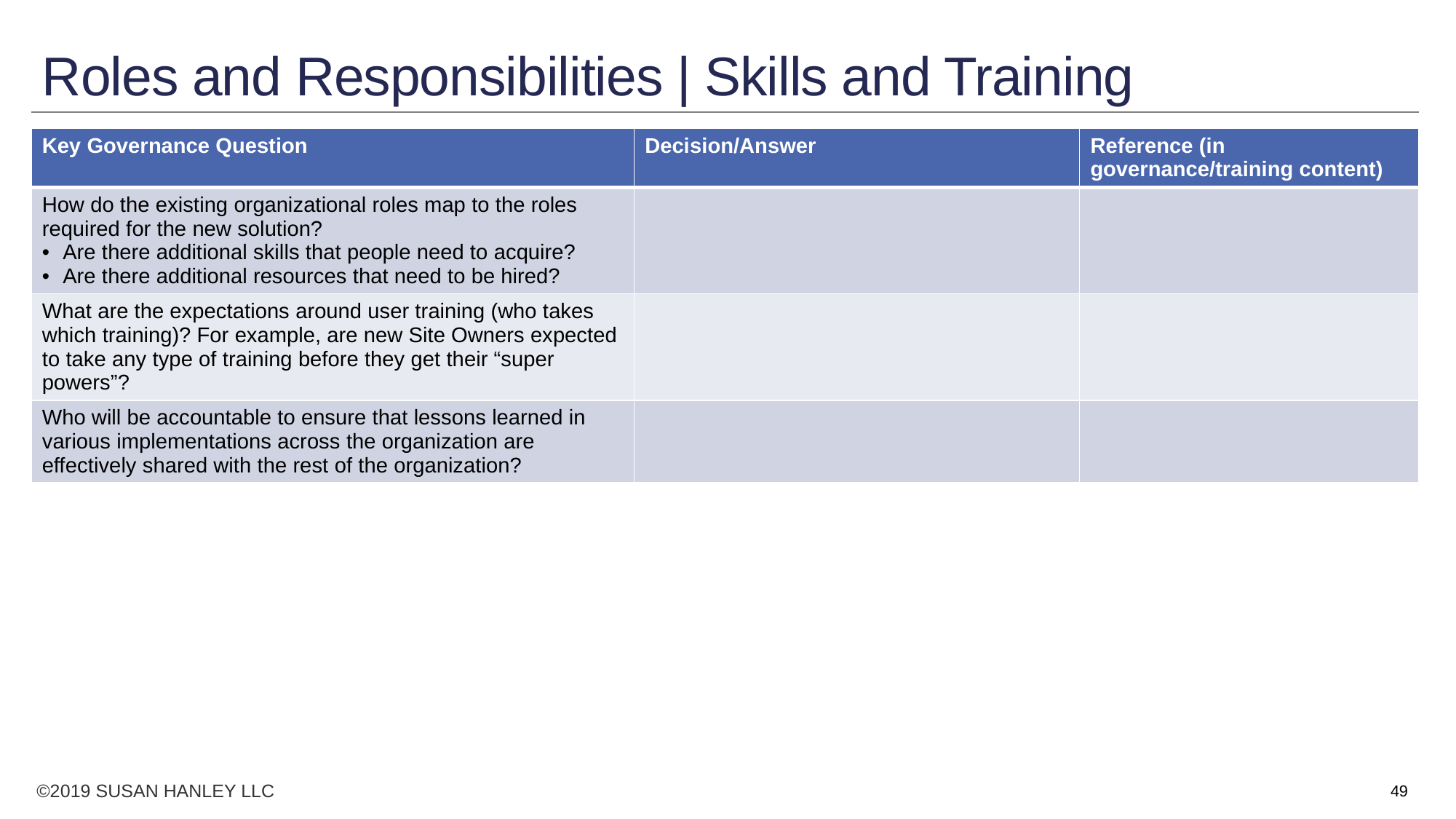

# Roles and Responsibilities | Skills and Training
| Key Governance Question | Decision/Answer | Reference (in governance/training content) |
| --- | --- | --- |
| How do the existing organizational roles map to the roles required for the new solution? Are there additional skills that people need to acquire? Are there additional resources that need to be hired? |  |  |
| What are the expectations around user training (who takes which training)? For example, are new Site Owners expected to take any type of training before they get their “super powers”? |  |  |
| Who will be accountable to ensure that lessons learned in various implementations across the organization are effectively shared with the rest of the organization? |  |  |
49